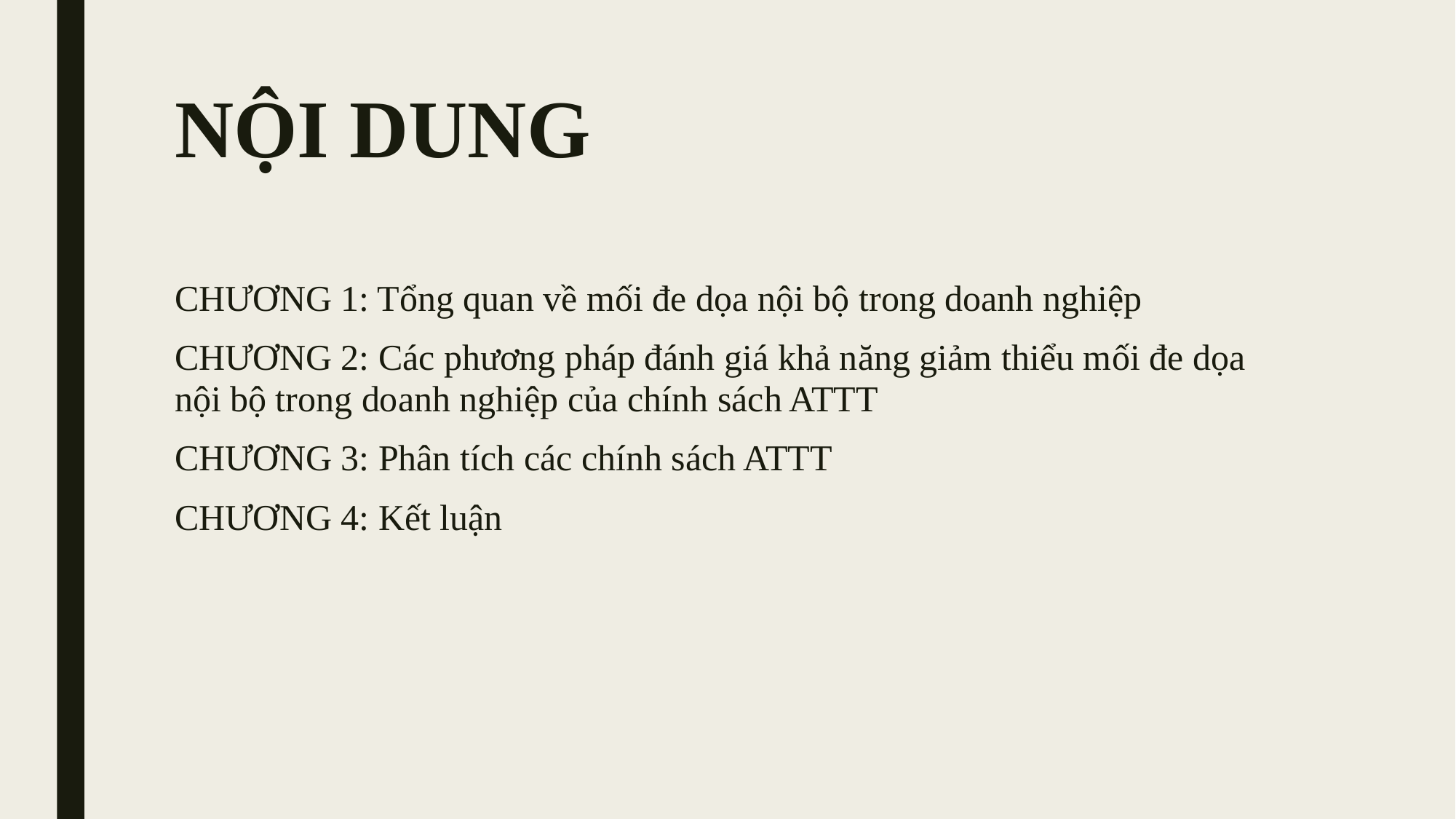

# NỘI DUNG
CHƯƠNG 1: Tổng quan về mối đe dọa nội bộ trong doanh nghiệp
CHƯƠNG 2: Các phương pháp đánh giá khả năng giảm thiểu mối đe dọa nội bộ trong doanh nghiệp của chính sách ATTT
CHƯƠNG 3: Phân tích các chính sách ATTT
CHƯƠNG 4: Kết luận